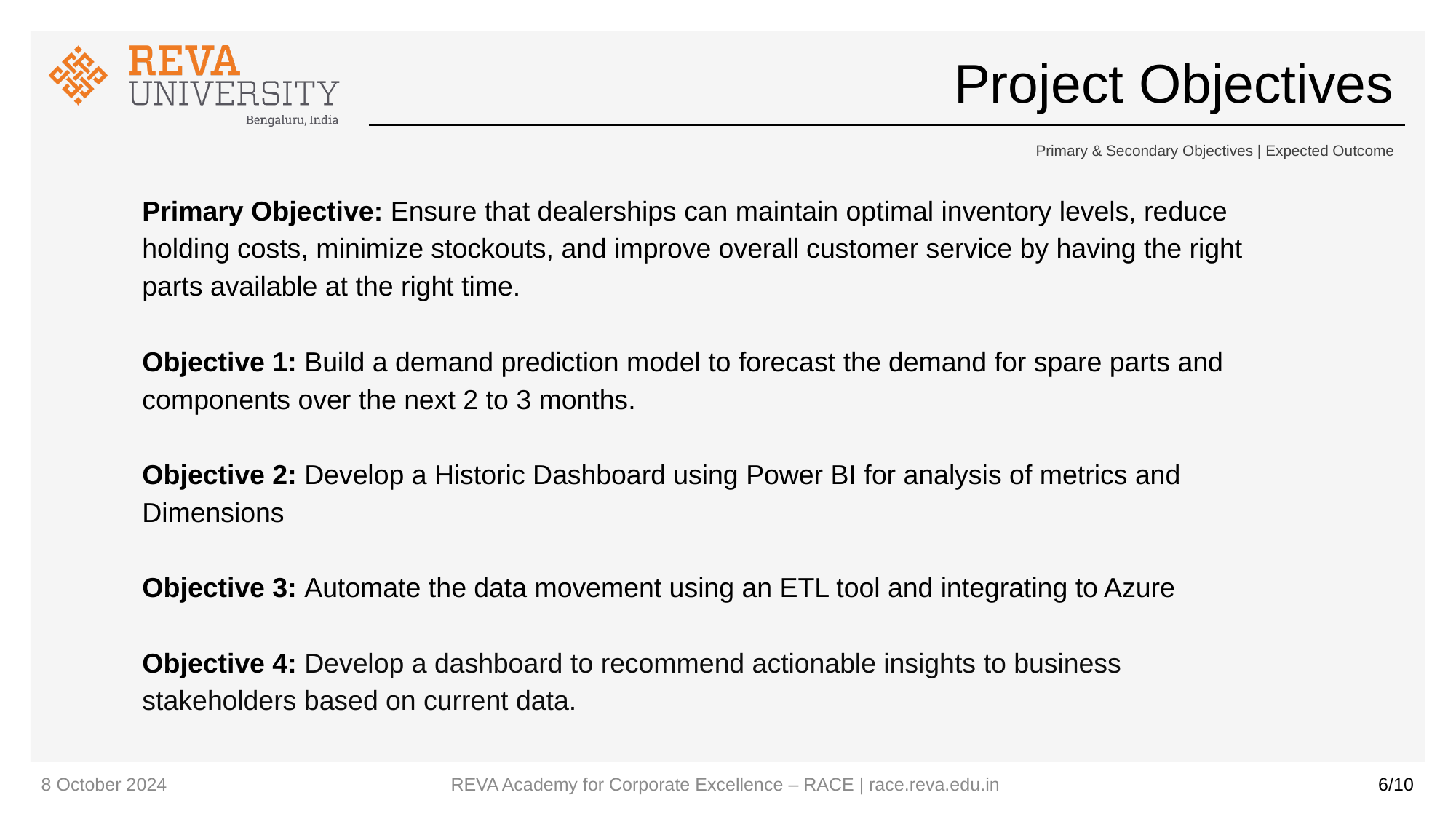

# Project Objectives
Primary & Secondary Objectives | Expected Outcome

Primary Objective: Ensure that dealerships can maintain optimal inventory levels, reduce holding costs, minimize stockouts, and improve overall customer service by having the right parts available at the right time.

Objective 1: Build a demand prediction model to forecast the demand for spare parts and components over the next 2 to 3 months.

Objective 2: Develop a Historic Dashboard using Power BI for analysis of metrics and Dimensions

Objective 3: Automate the data movement using an ETL tool and integrating to Azure

Objective 4: Develop a dashboard to recommend actionable insights to business stakeholders based on current data.
REVA Academy for Corporate Excellence – RACE | race.reva.edu.in
8 October 2024
6/10